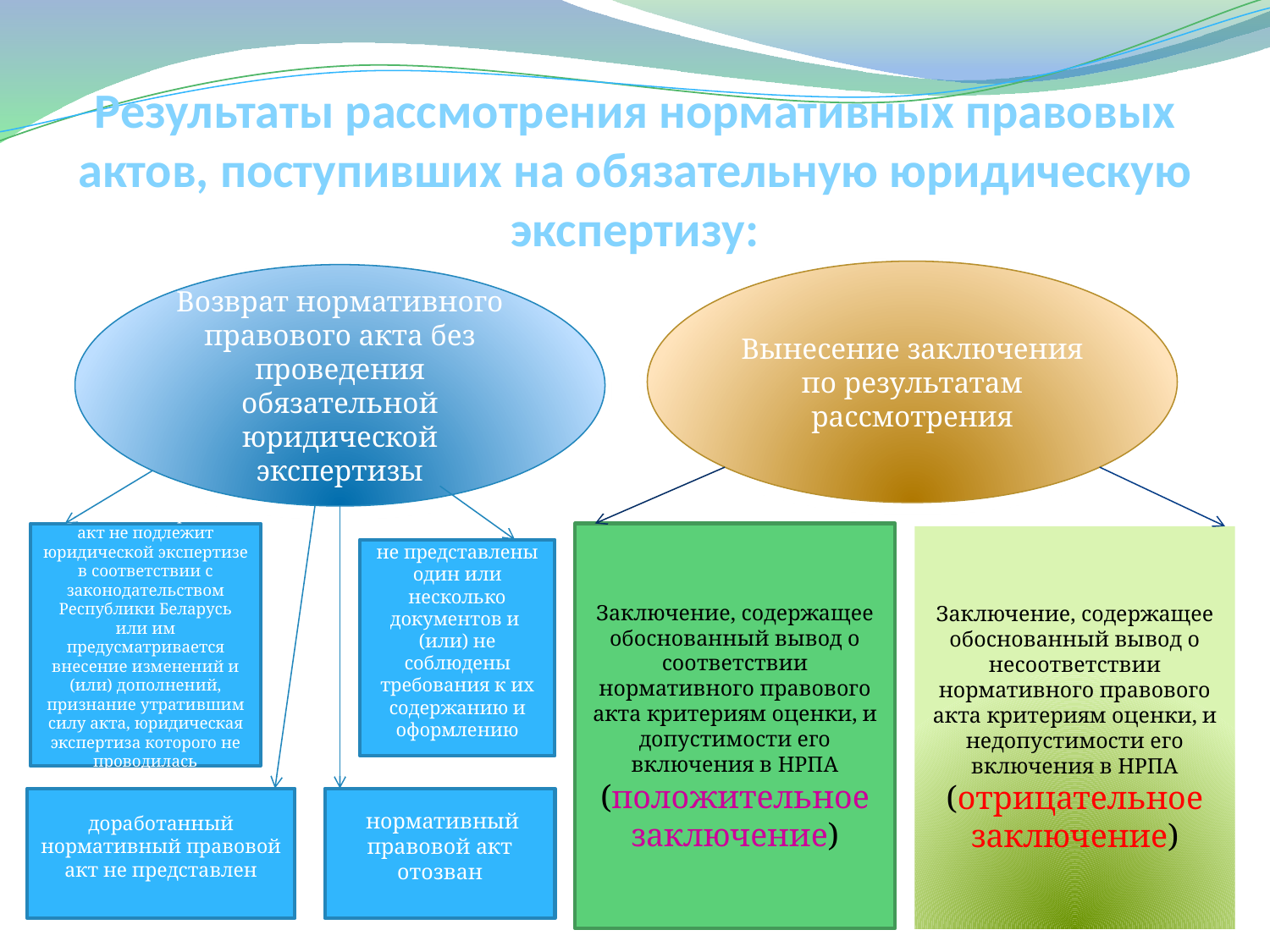

# Результаты рассмотрения нормативных правовых актов, поступивших на обязательную юридическую экспертизу:
Вынесение заключения по результатам рассмотрения
Возврат нормативного правового акта без проведения обязательной юридической экспертизы
нормативный правовой акт не подлежит юридической экспертизе в соответствии с законодательством Республики Беларусь или им предусматривается внесение изменений и (или) дополнений, признание утратившим силу акта, юридическая экспертиза которого не проводилась

Заключение, содержащее обоснованный вывод о соответствии нормативного правового акта критериям оценки, и допустимости его включения в НРПА (положительное заключение)
Заключение, содержащее обоснованный вывод о несоответствии нормативного правового акта критериям оценки, и недопустимости его включения в НРПА (отрицательное заключение)
не представлены один или несколько документов и  (или) не соблюдены требования к их содержанию и оформлению

доработанный нормативный правовой акт не представлен

 нормативный правовой акт отозван